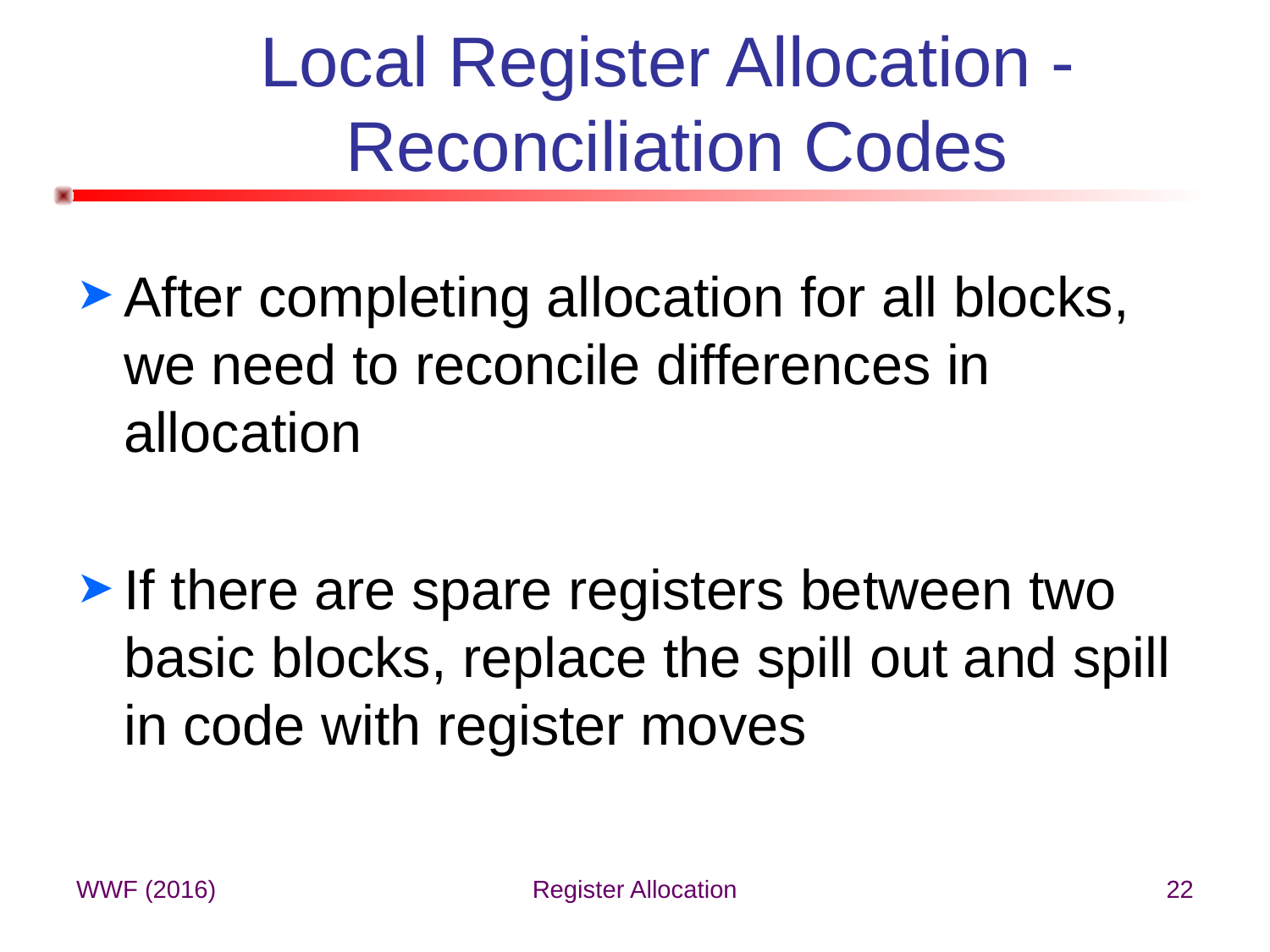

# Local Register Allocation - Reconciliation Codes
After completing allocation for all blocks, we need to reconcile differences in allocation

If there are spare registers between two basic blocks, replace the spill out and spill in code with register moves
WWF (2016)
Register Allocation
22